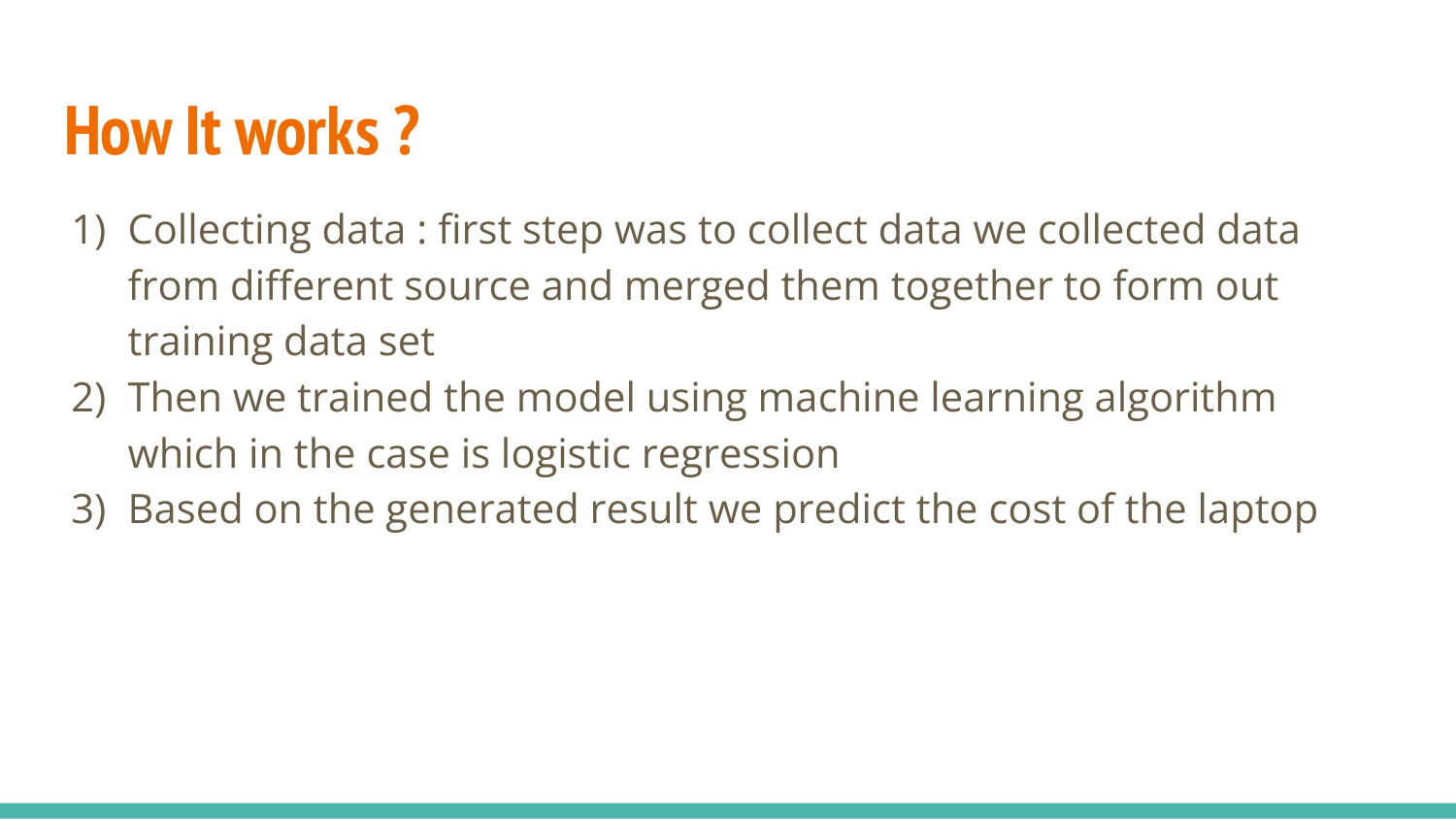

# How It works ?
Collecting data : first step was to collect data we collected data from different source and merged them together to form out training data set
Then we trained the model using machine learning algorithm which in the case is logistic regression
Based on the generated result we predict the cost of the laptop